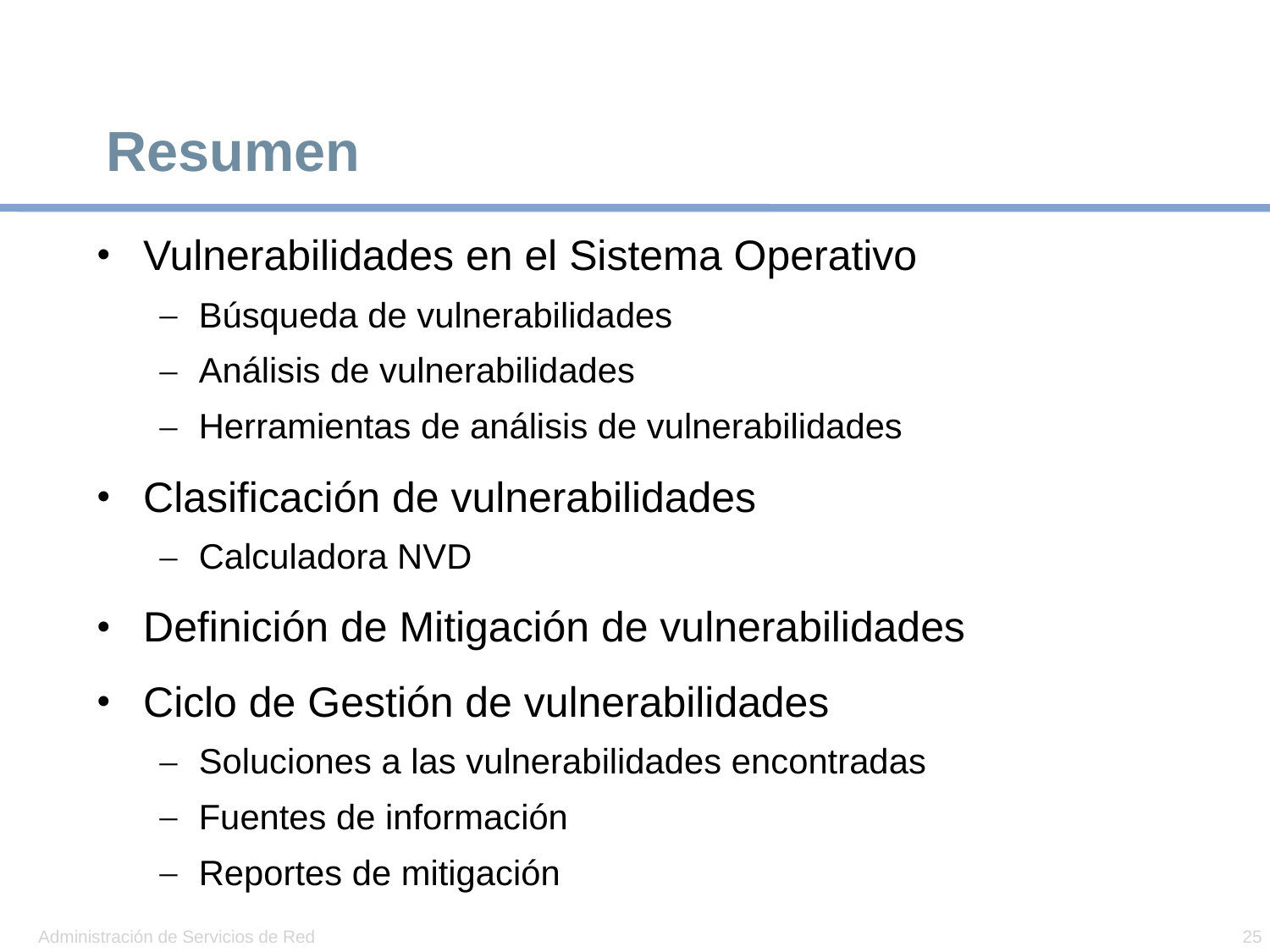

# Resumen
Vulnerabilidades en el Sistema Operativo
Búsqueda de vulnerabilidades
Análisis de vulnerabilidades
Herramientas de análisis de vulnerabilidades
Clasificación de vulnerabilidades
Calculadora NVD
Definición de Mitigación de vulnerabilidades
Ciclo de Gestión de vulnerabilidades
Soluciones a las vulnerabilidades encontradas
Fuentes de información
Reportes de mitigación